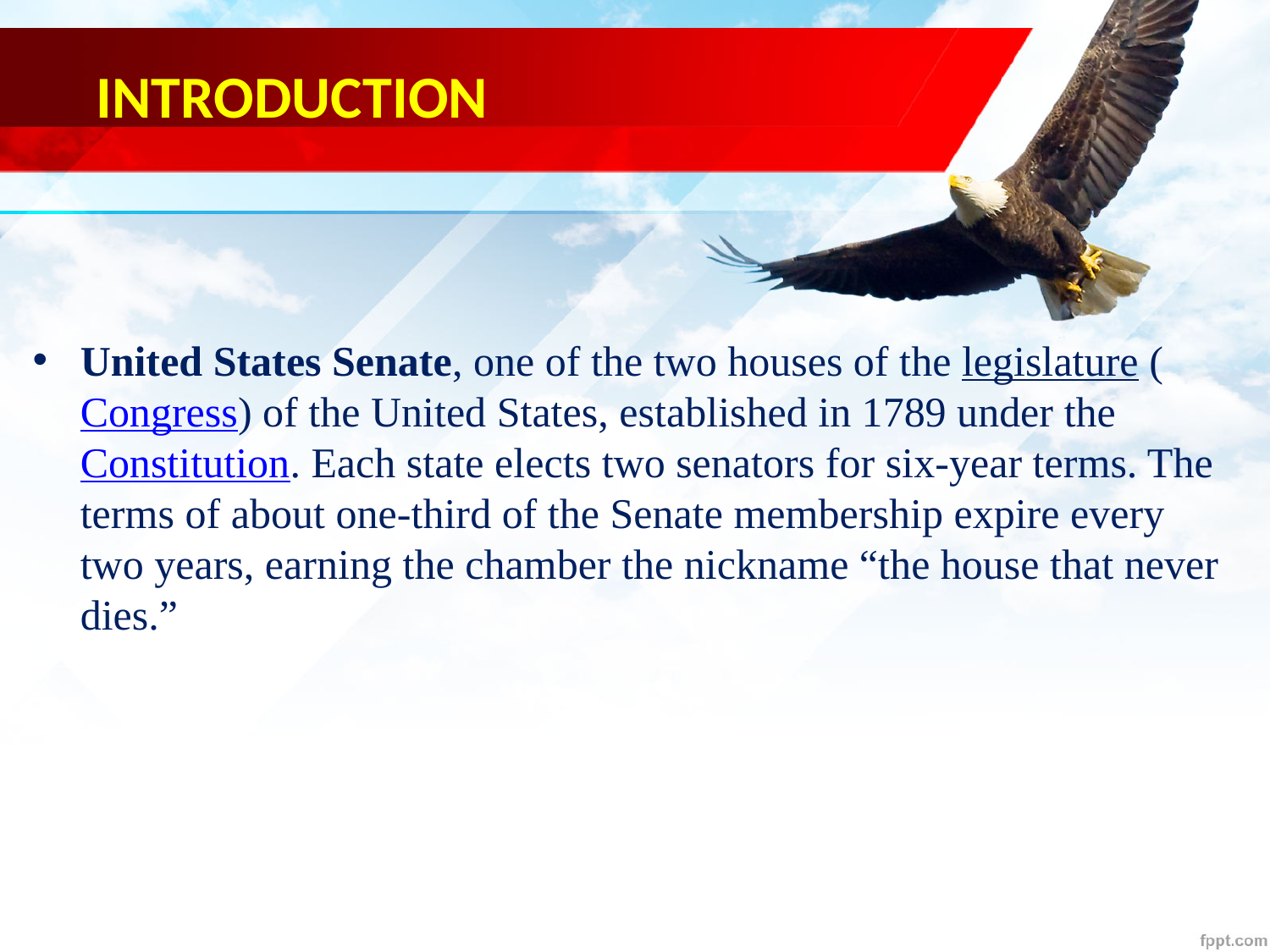

# INTRODUCTION
United States Senate, one of the two houses of the legislature (Congress) of the United States, established in 1789 under the Constitution. Each state elects two senators for six-year terms. The terms of about one-third of the Senate membership expire every two years, earning the chamber the nickname “the house that never dies.”